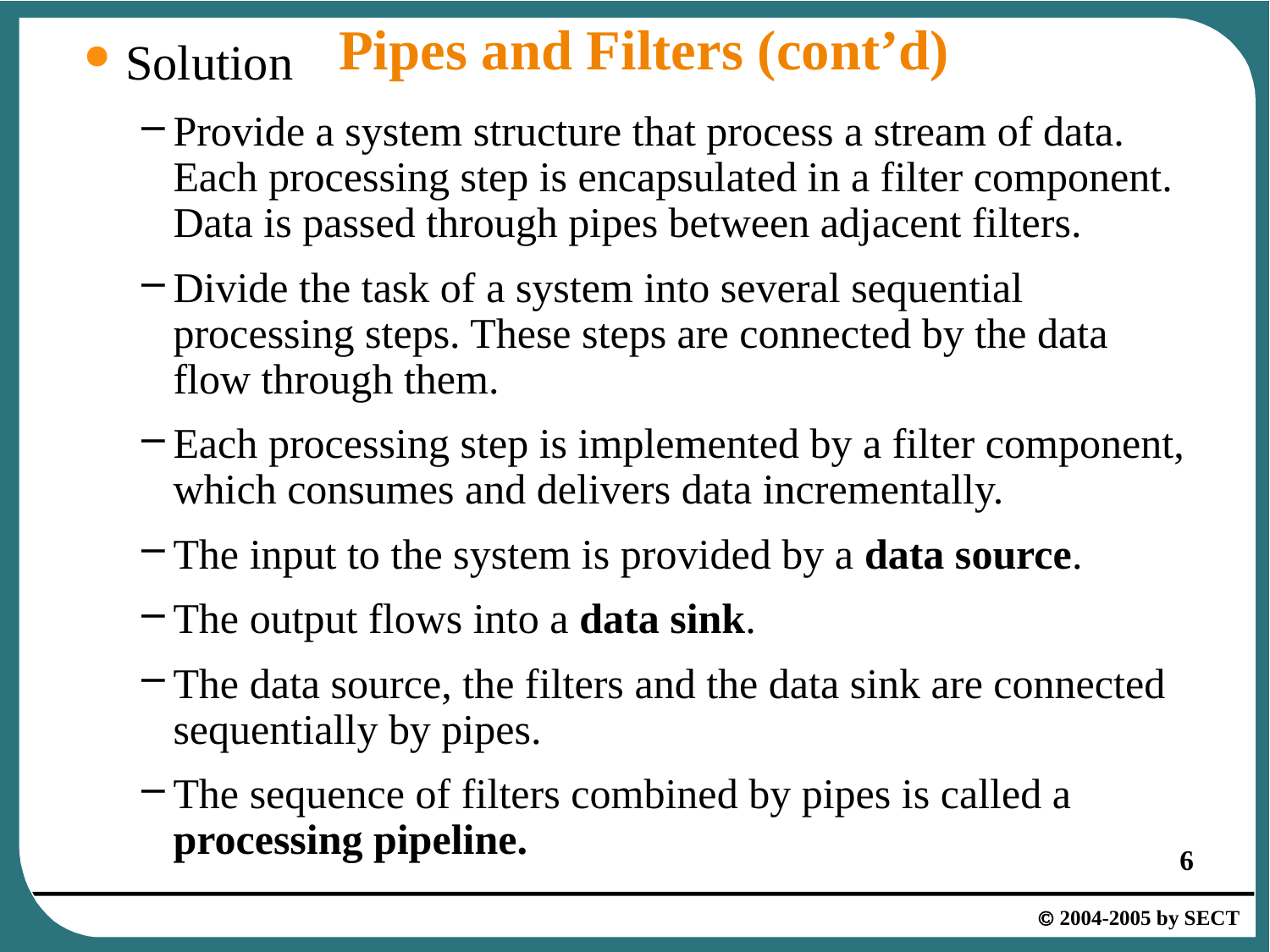

# Pipes and Filters (cont’d)
Solution
Provide a system structure that process a stream of data. Each processing step is encapsulated in a filter component. Data is passed through pipes between adjacent filters.
Divide the task of a system into several sequential processing steps. These steps are connected by the data flow through them.
Each processing step is implemented by a filter component, which consumes and delivers data incrementally.
The input to the system is provided by a data source.
The output flows into a data sink.
The data source, the filters and the data sink are connected sequentially by pipes.
The sequence of filters combined by pipes is called a processing pipeline.